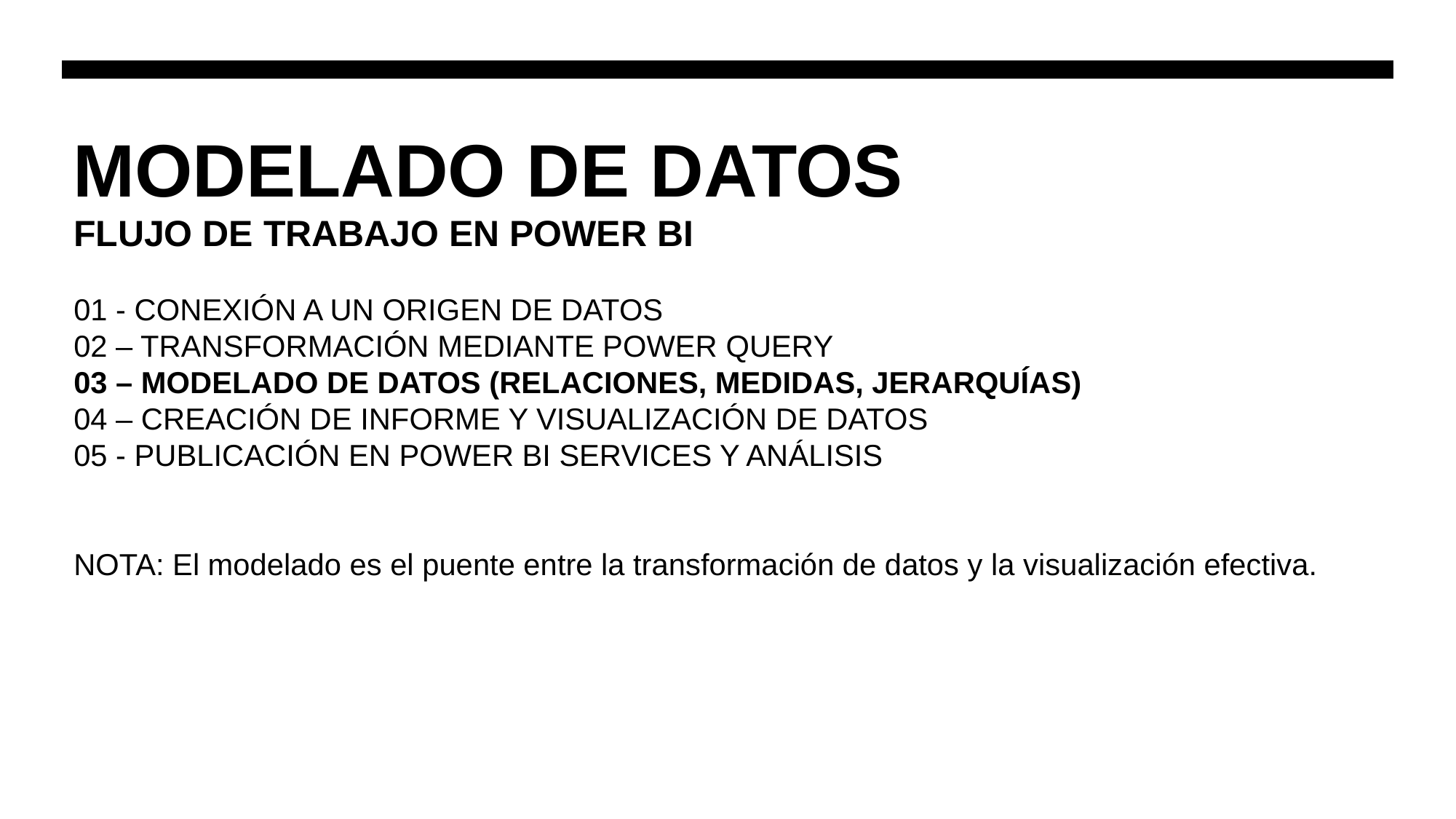

# MODELADO DE DATOS
FLUJO DE TRABAJO EN POWER BI

01 - CONEXIÓN A UN ORIGEN DE DATOS
02 – TRANSFORMACIÓN MEDIANTE POWER QUERY
03 – MODELADO DE DATOS (RELACIONES, MEDIDAS, JERARQUÍAS)
04 – CREACIÓN DE INFORME Y VISUALIZACIÓN DE DATOS
05 - PUBLICACIÓN EN POWER BI SERVICES Y ANÁLISIS

NOTA: El modelado es el puente entre la transformación de datos y la visualización efectiva.